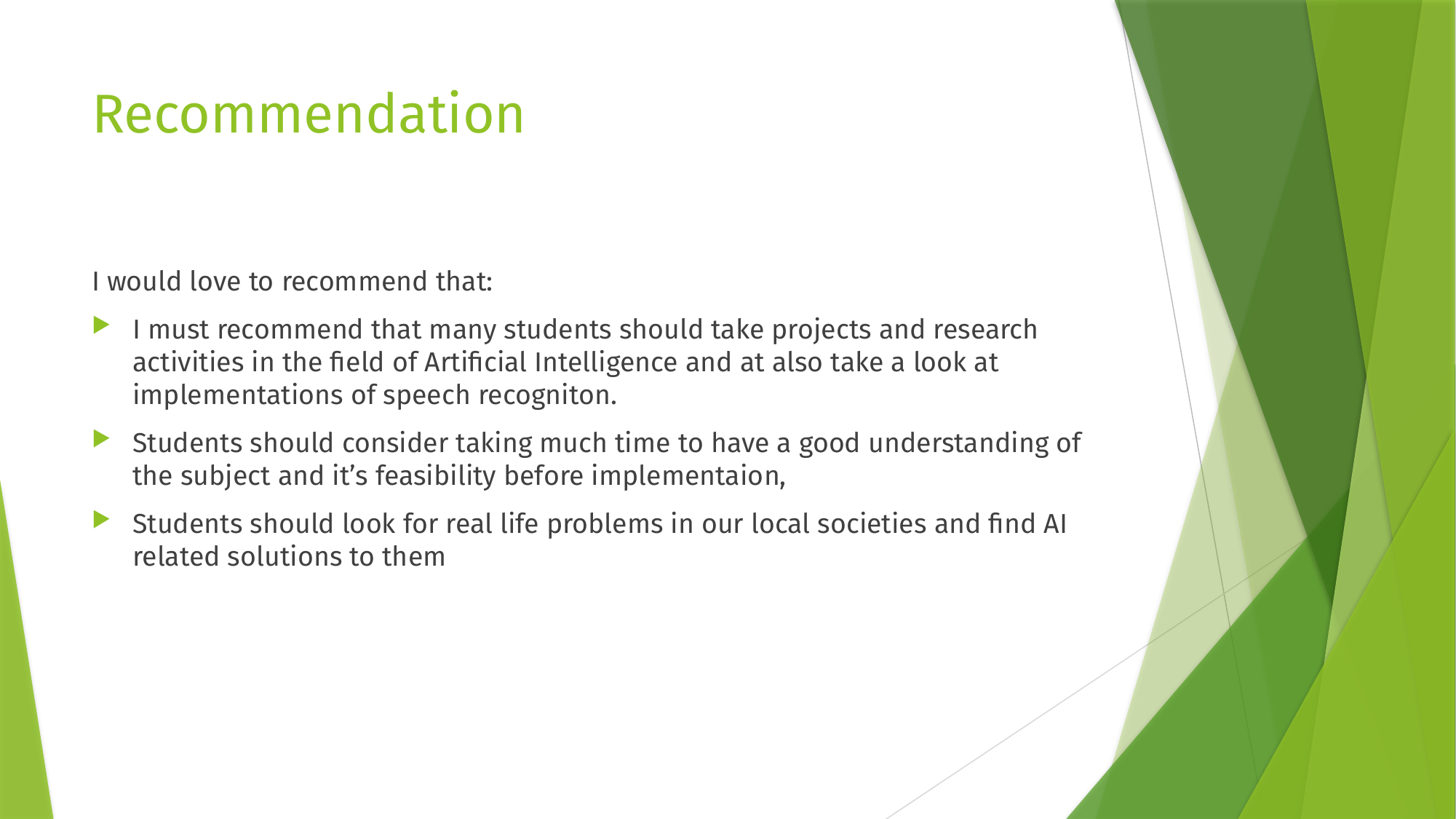

# Recommendation
I would love to recommend that:
I must recommend that many students should take projects and research activities in the field of Artificial Intelligence and at also take a look at implementations of speech recogniton.
Students should consider taking much time to have a good understanding of the subject and it’s feasibility before implementaion,
Students should look for real life problems in our local societies and find AI related solutions to them